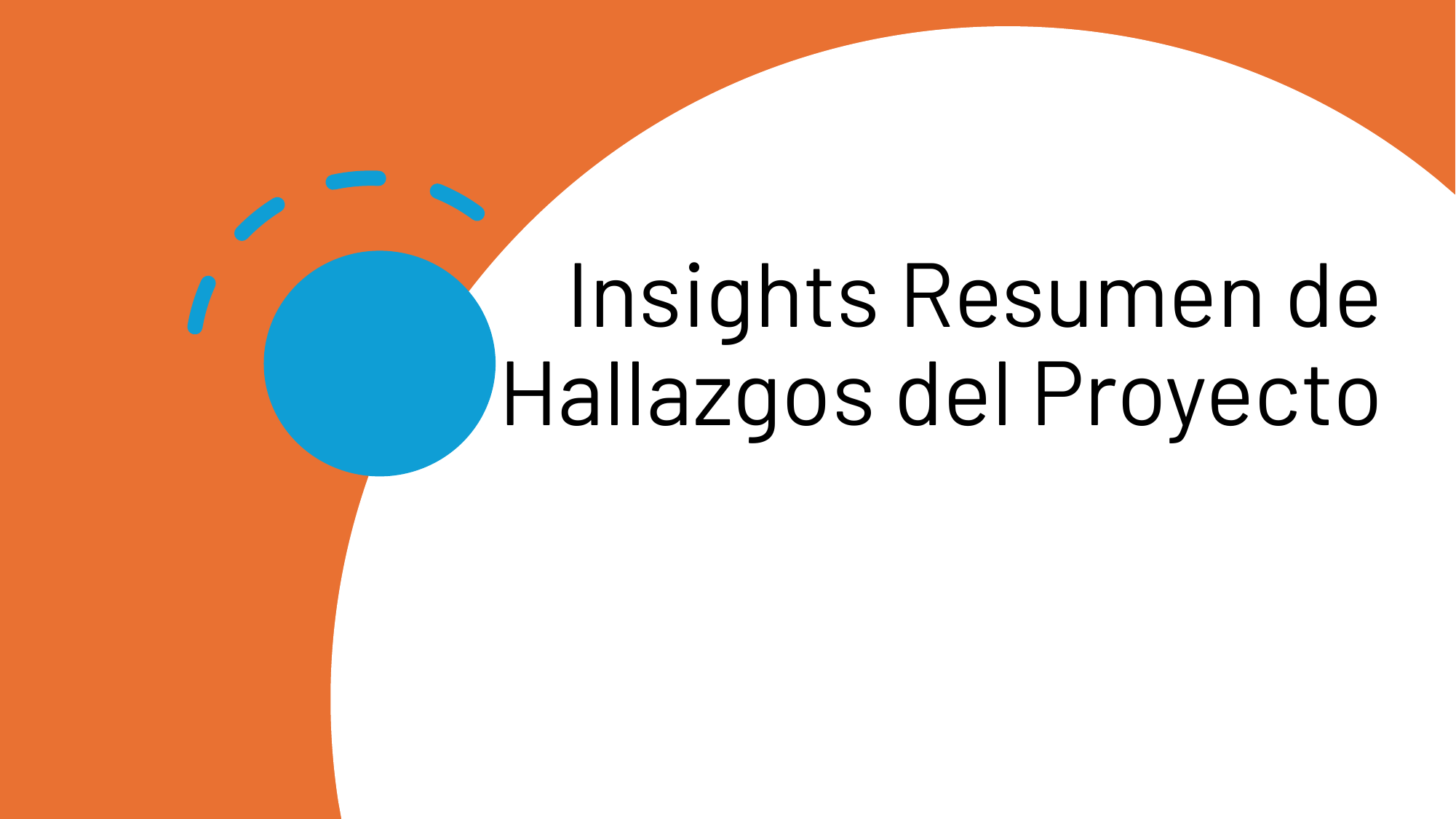

# Insights Resumen de Hallazgos del Proyecto